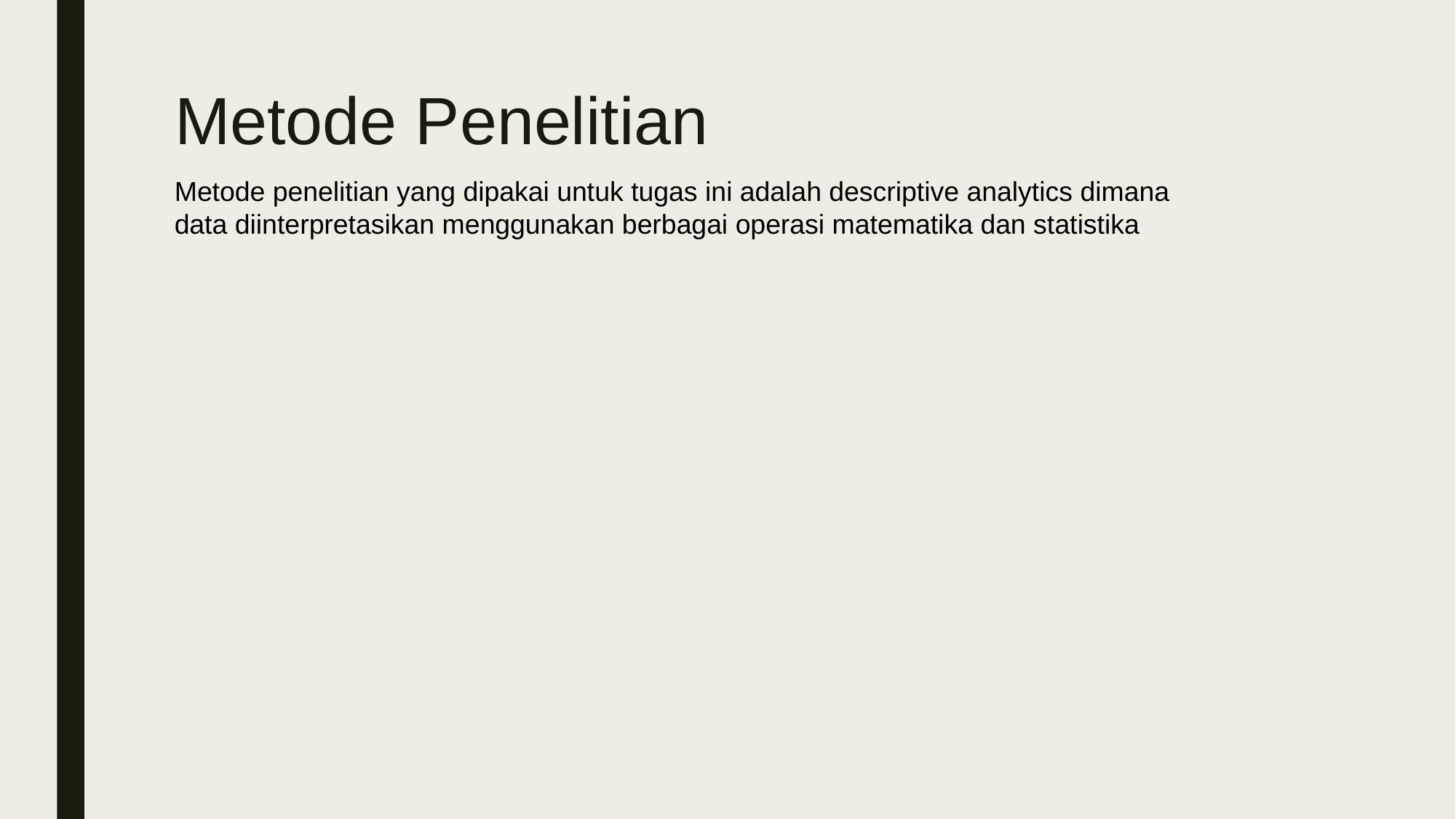

# Metode Penelitian
Metode penelitian yang dipakai untuk tugas ini adalah descriptive analytics dimana data diinterpretasikan menggunakan berbagai operasi matematika dan statistika